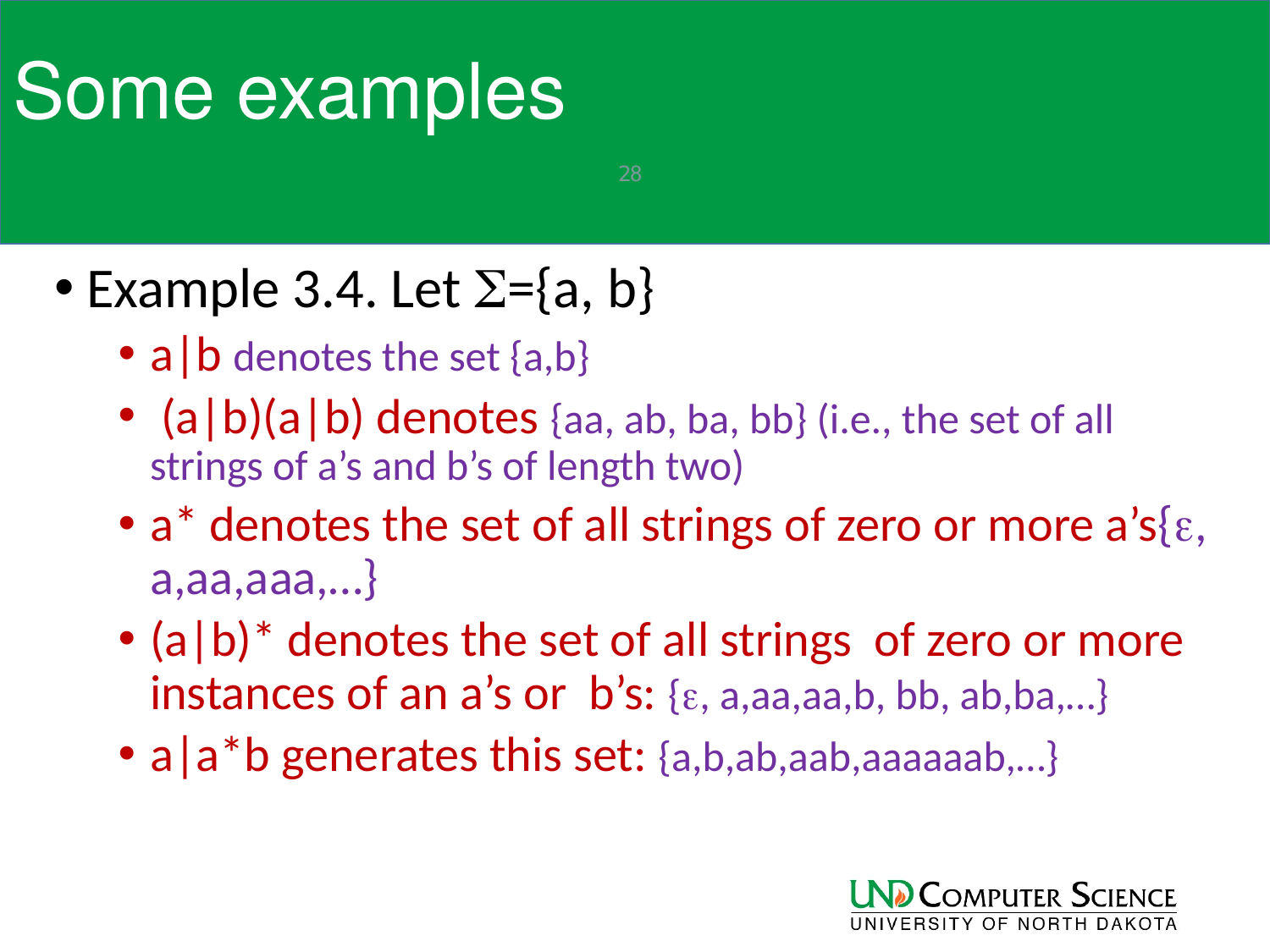

# Some examples
28
Example 3.4. Let Σ={a, b}
a|b denotes the set {a,b}
 (a|b)(a|b) denotes {aa, ab, ba, bb} (i.e., the set of all strings of a’s and b’s of length two)
a* denotes the set of all strings of zero or more a’s{ε, a,aa,aaa,…}
(a|b)* denotes the set of all strings  of zero or more instances of an a’s or  b’s: {ε, a,aa,aa,b, bb, ab,ba,…}
a|a*b generates this set: {a,b,ab,aab,aaaaaab,…}